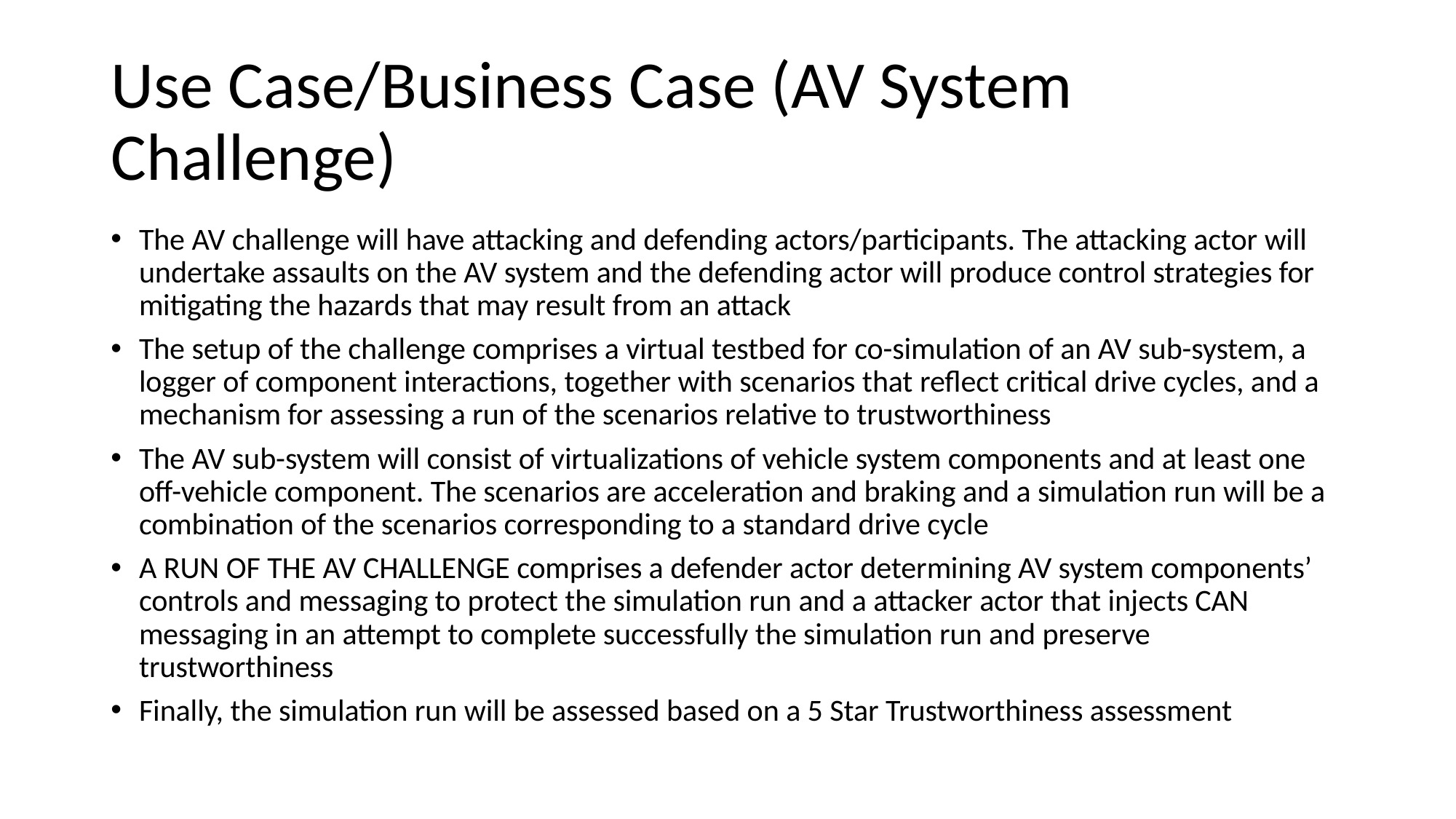

# Use Case/Business Case (AV System Challenge)
The AV challenge will have attacking and defending actors/participants. The attacking actor will undertake assaults on the AV system and the defending actor will produce control strategies for mitigating the hazards that may result from an attack
The setup of the challenge comprises a virtual testbed for co-simulation of an AV sub-system, a logger of component interactions, together with scenarios that reflect critical drive cycles, and a mechanism for assessing a run of the scenarios relative to trustworthiness
The AV sub-system will consist of virtualizations of vehicle system components and at least one off-vehicle component. The scenarios are acceleration and braking and a simulation run will be a combination of the scenarios corresponding to a standard drive cycle
A RUN OF THE AV CHALLENGE comprises a defender actor determining AV system components’ controls and messaging to protect the simulation run and a attacker actor that injects CAN messaging in an attempt to complete successfully the simulation run and preserve trustworthiness
Finally, the simulation run will be assessed based on a 5 Star Trustworthiness assessment